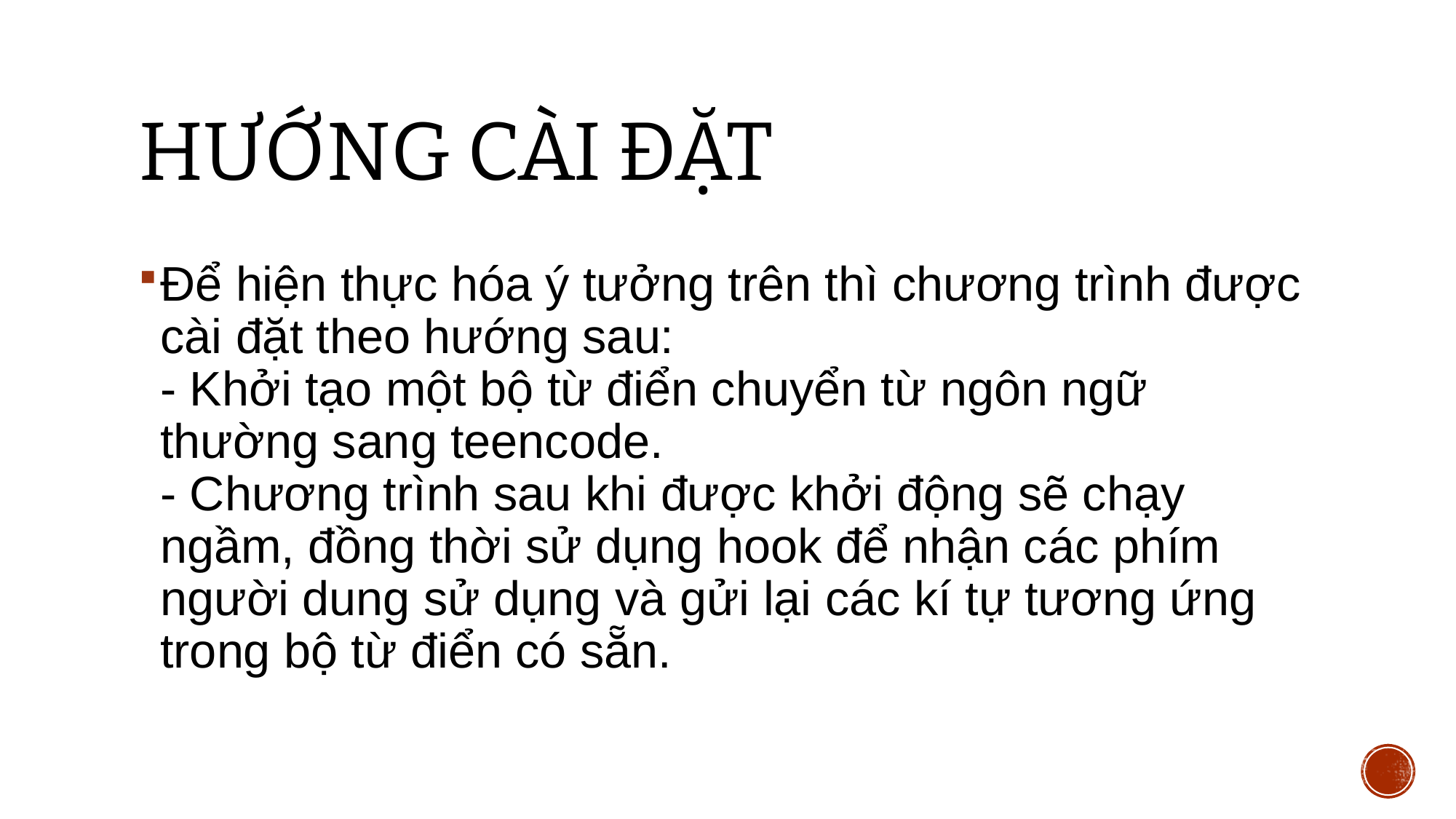

# Hướng cài đặt
Để hiện thực hóa ý tưởng trên thì chương trình được cài đặt theo hướng sau:
- Khởi tạo một bộ từ điển chuyển từ ngôn ngữ thường sang teencode.
- Chương trình sau khi được khởi động sẽ chạy ngầm, đồng thời sử dụng hook để nhận các phím người dung sử dụng và gửi lại các kí tự tương ứng trong bộ từ điển có sẵn.